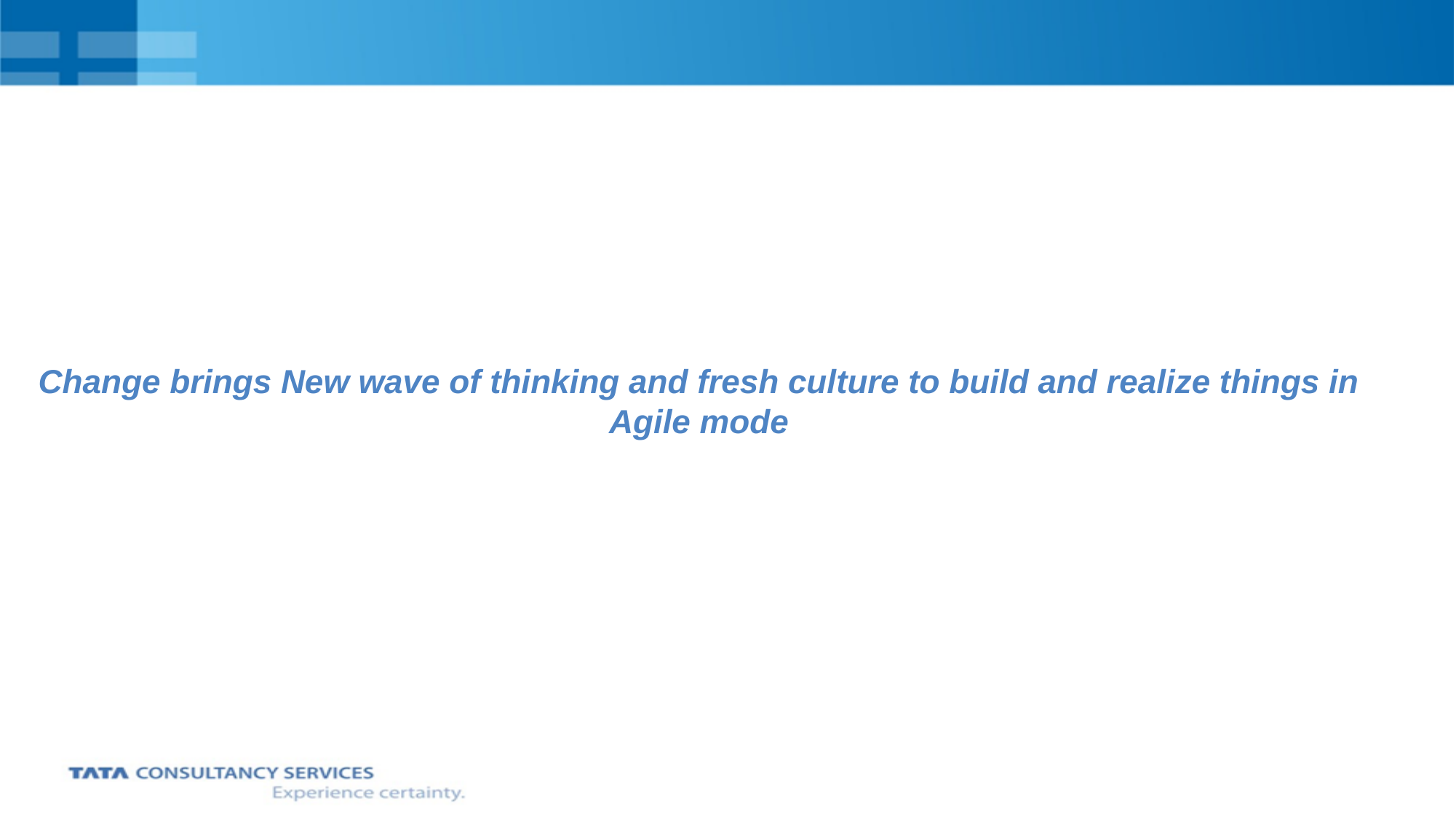

Change brings New wave of thinking and fresh culture to build and realize things in Agile mode